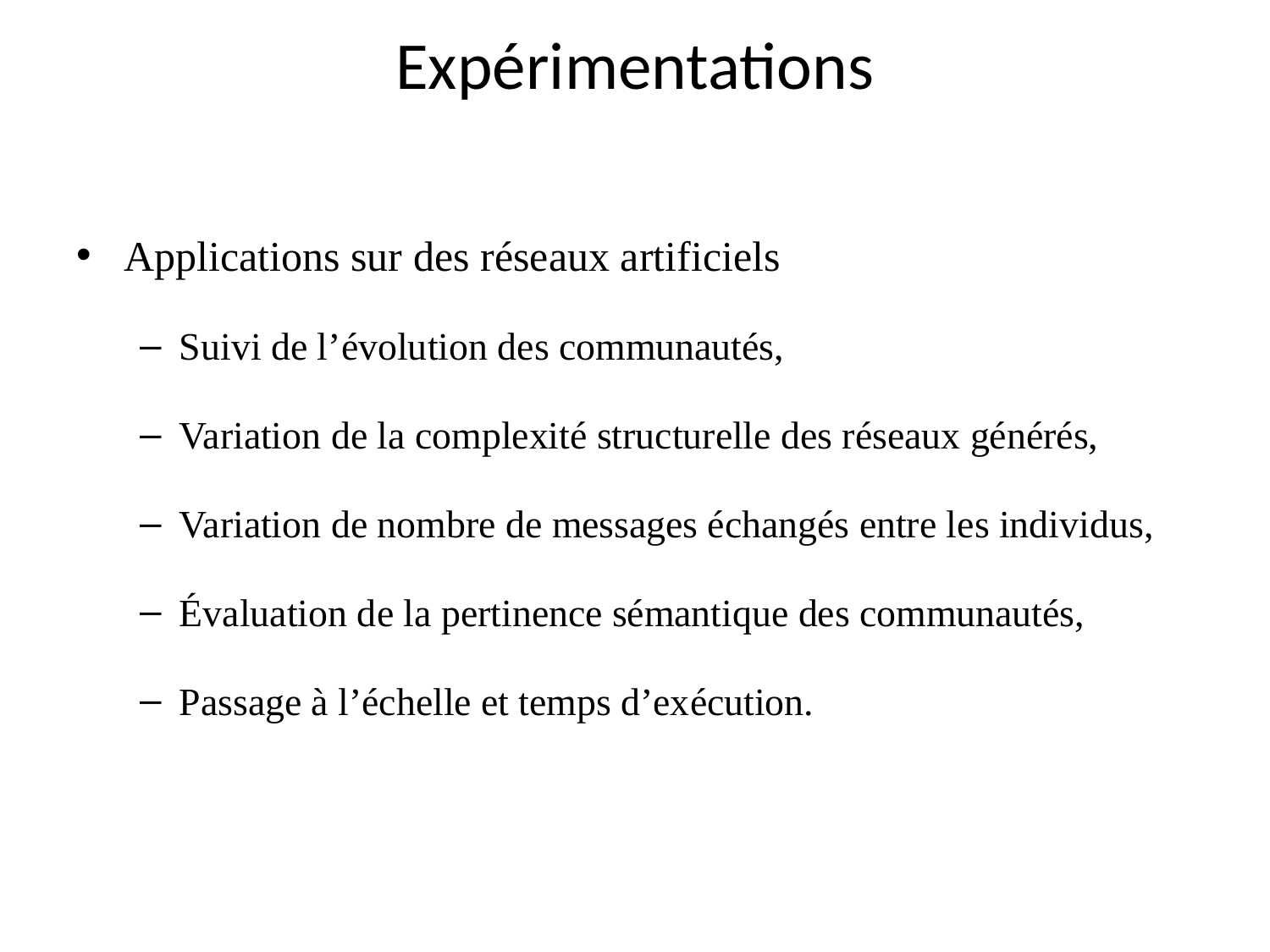

# Expérimentations
Applications sur des réseaux artificiels
Suivi de l’évolution des communautés,
Variation de la complexité structurelle des réseaux générés,
Variation de nombre de messages échangés entre les individus,
Évaluation de la pertinence sémantique des communautés,
Passage à l’échelle et temps d’exécution.